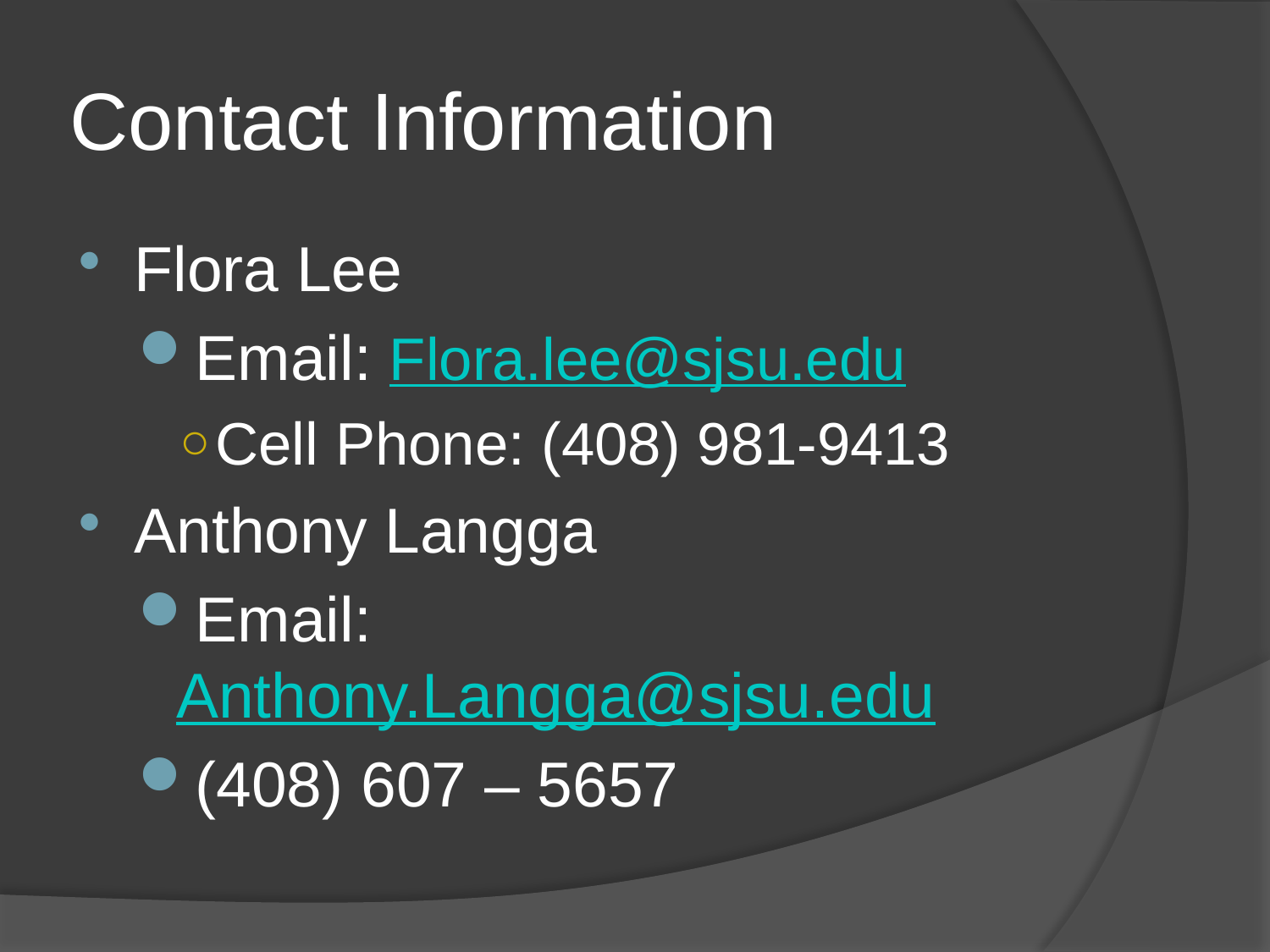

# Contact Information
Flora Lee
Email: Flora.lee@sjsu.edu
Cell Phone: (408) 981-9413
Anthony Langga
Email: Anthony.Langga@sjsu.edu
(408) 607 – 5657